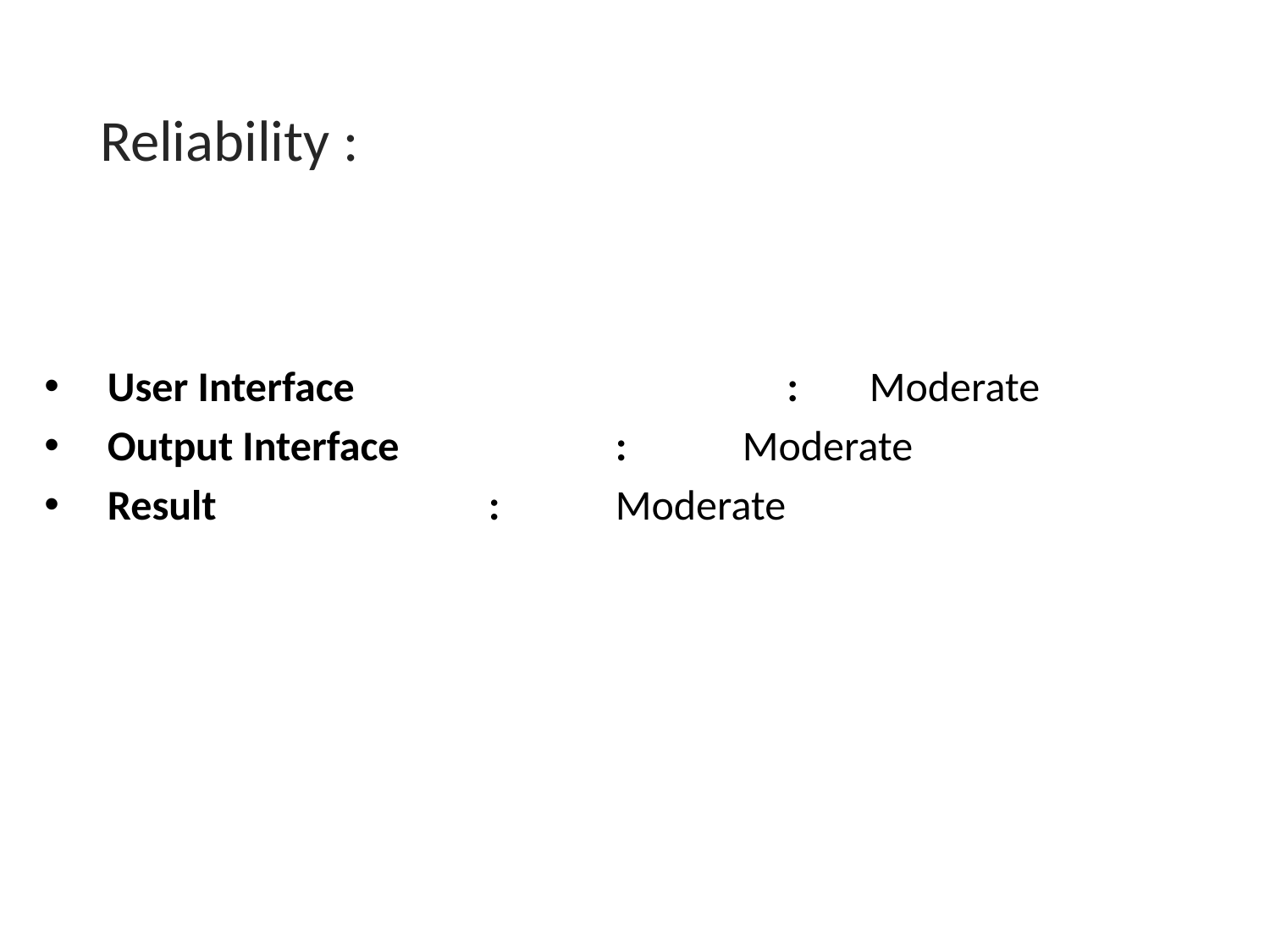

# Reliability :
User Interface 		                  : 	Moderate
Output Interface 		: 	Moderate
Result 			:	Moderate